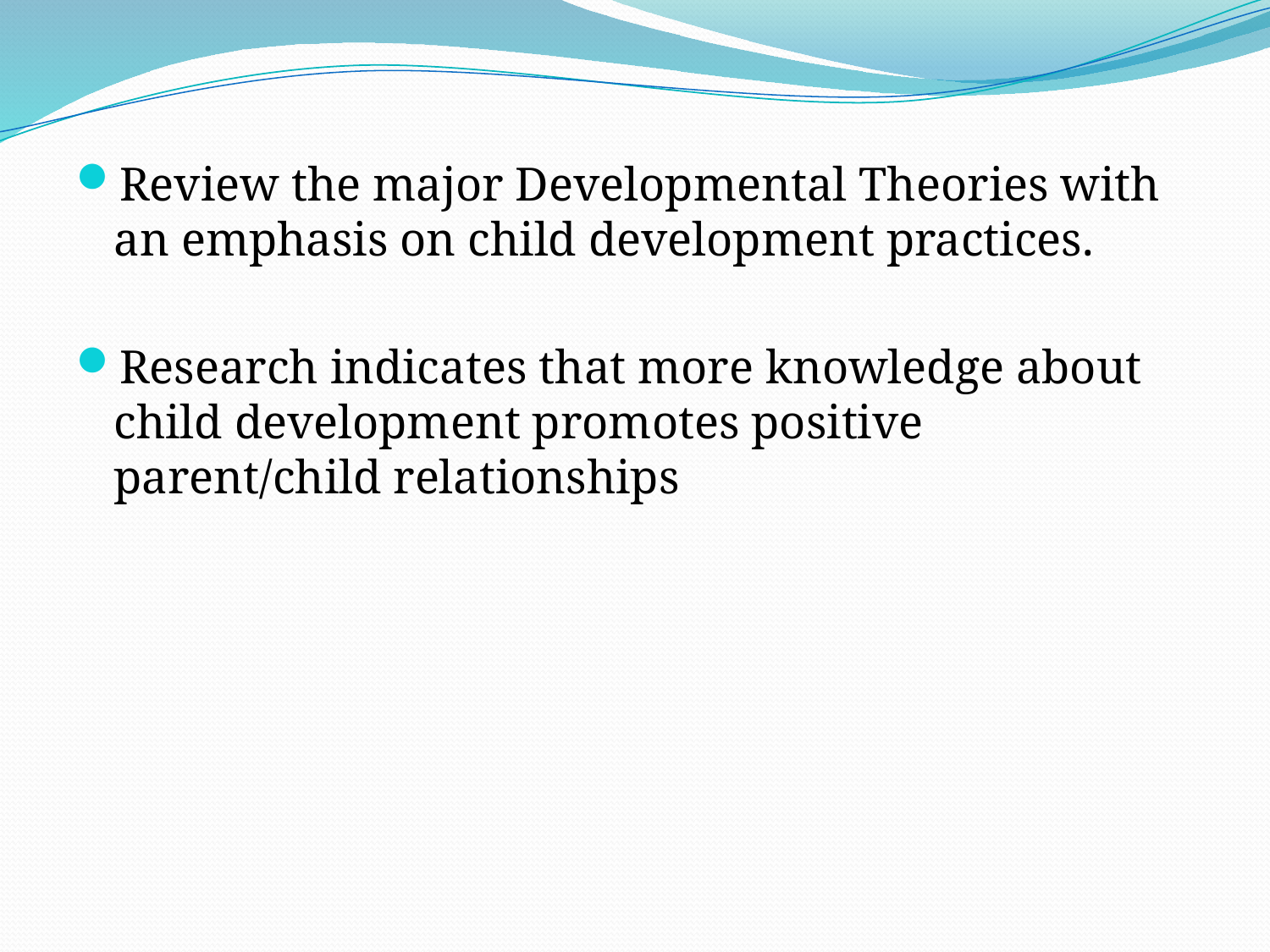

#

Review the major Developmental Theories with an emphasis on child development practices.

Research indicates that more knowledge about child development promotes positive parent/child relationships